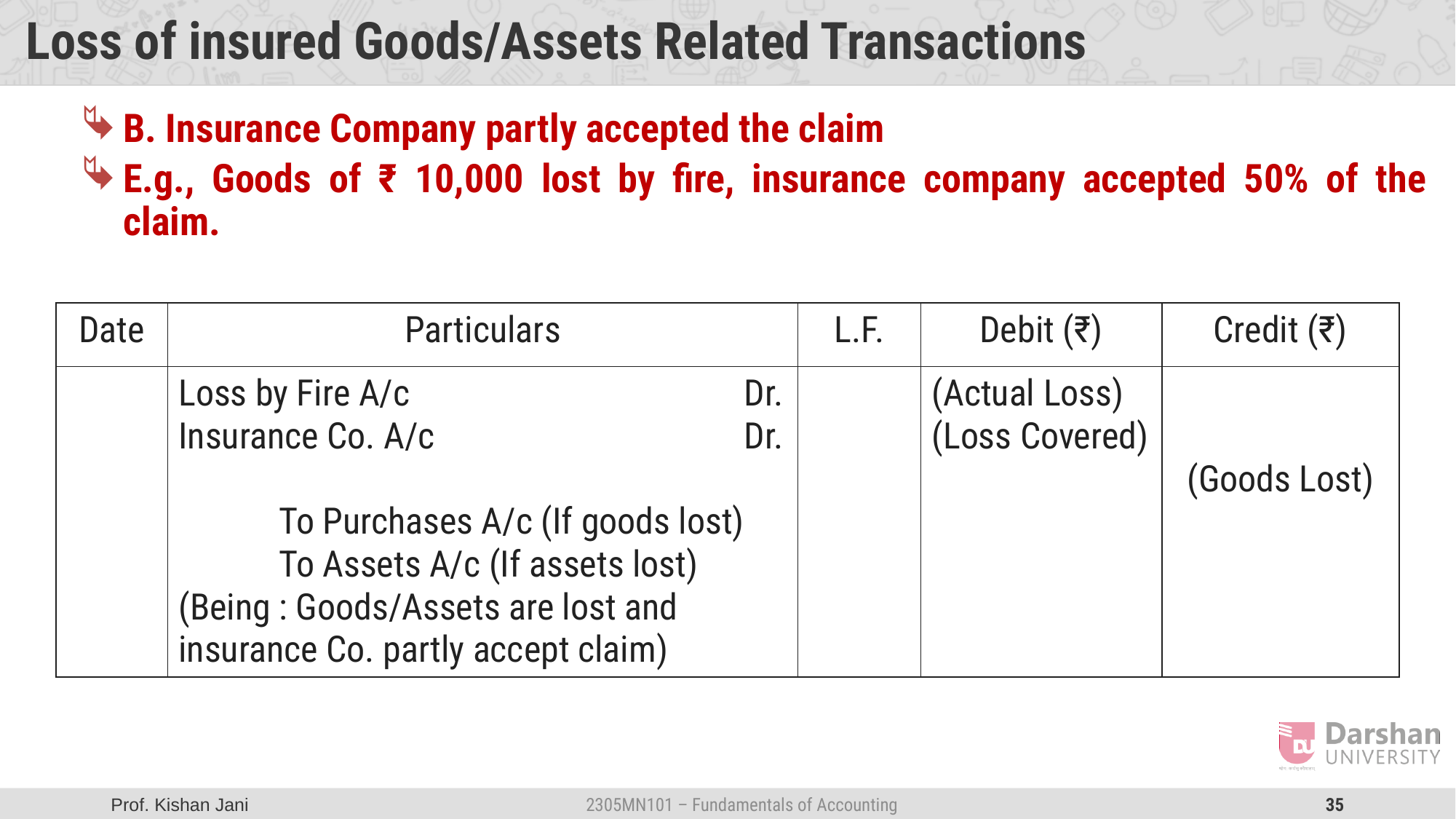

# Loss of insured Goods/Assets Related Transactions
B. Insurance Company partly accepted the claim
E.g., Goods of ₹ 10,000 lost by fire, insurance company accepted 50% of the claim.

| Date | Particulars | L.F. | Debit (₹) | Credit (₹) |
| --- | --- | --- | --- | --- |
|  | Loss by Fire A/c Dr. Insurance Co. A/c Dr. To Purchases A/c (If goods lost) To Assets A/c (If assets lost) (Being : Goods/Assets are lost and insurance Co. partly accept claim) |  | (Actual Loss) (Loss Covered) | (Goods Lost) |